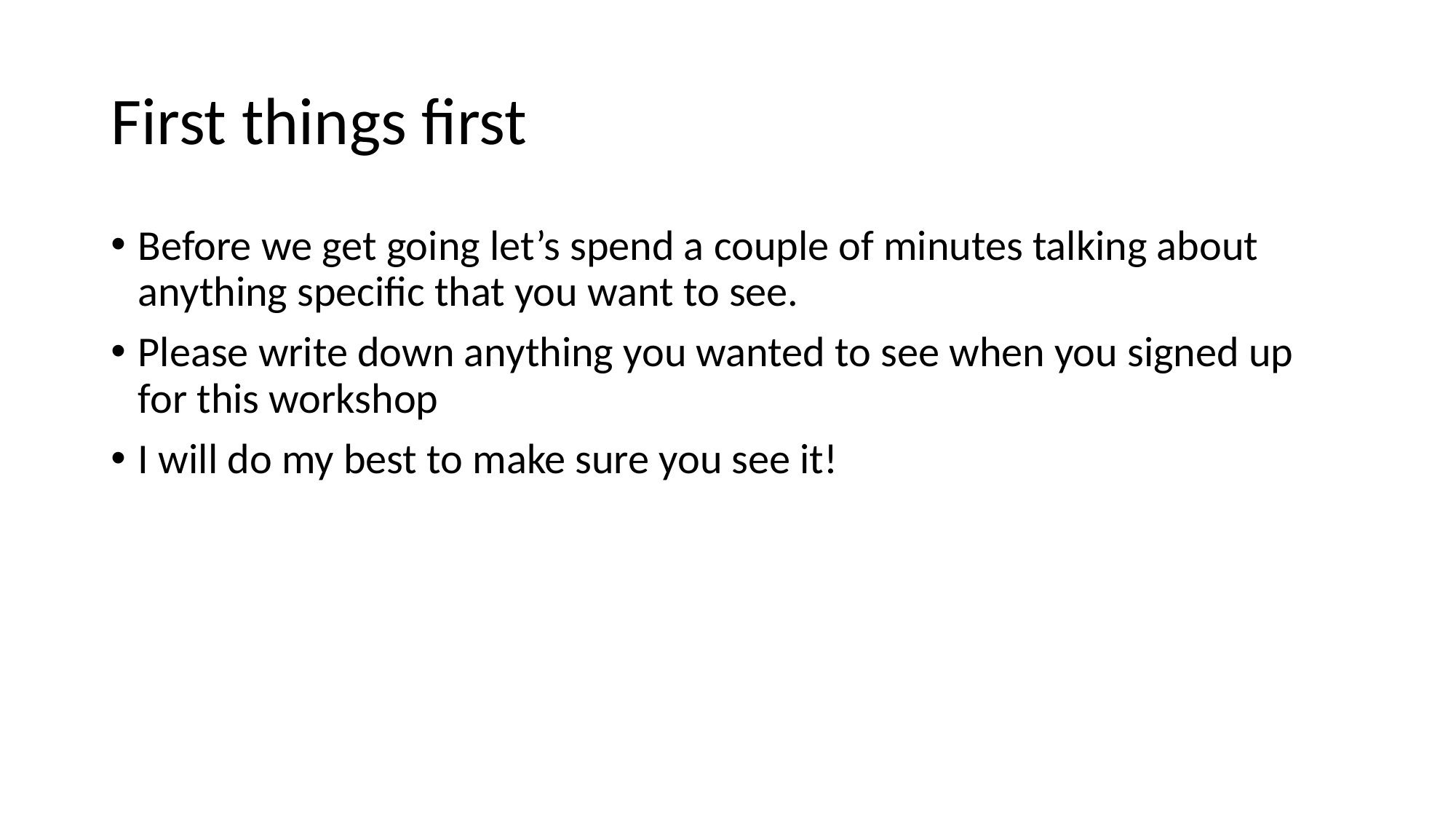

# First things first
Before we get going let’s spend a couple of minutes talking about anything specific that you want to see.
Please write down anything you wanted to see when you signed up for this workshop
I will do my best to make sure you see it!